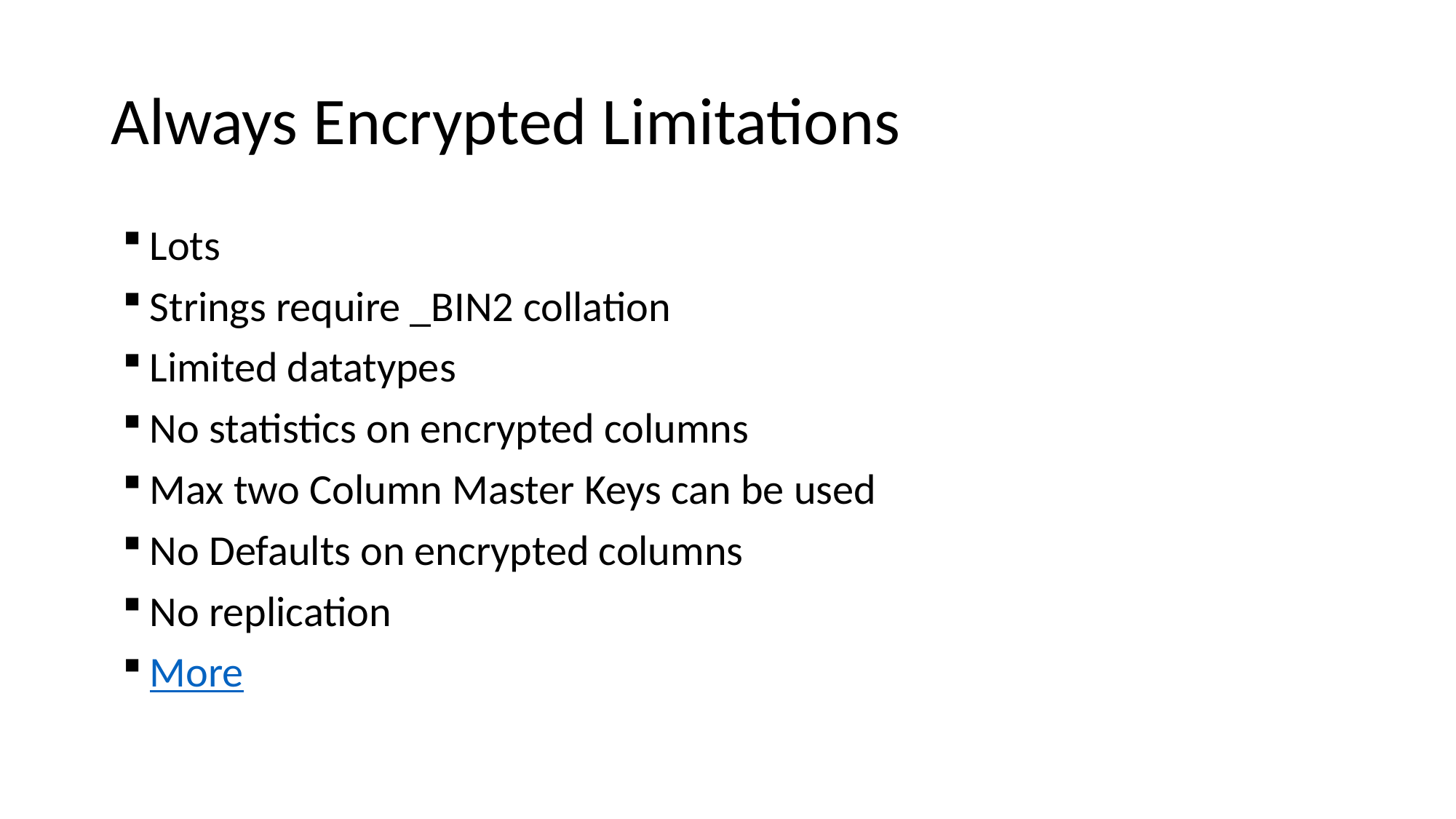

# Always Encrypted Limitations
Lots
Strings require _BIN2 collation
Limited datatypes
No statistics on encrypted columns
Max two Column Master Keys can be used
No Defaults on encrypted columns
No replication
More